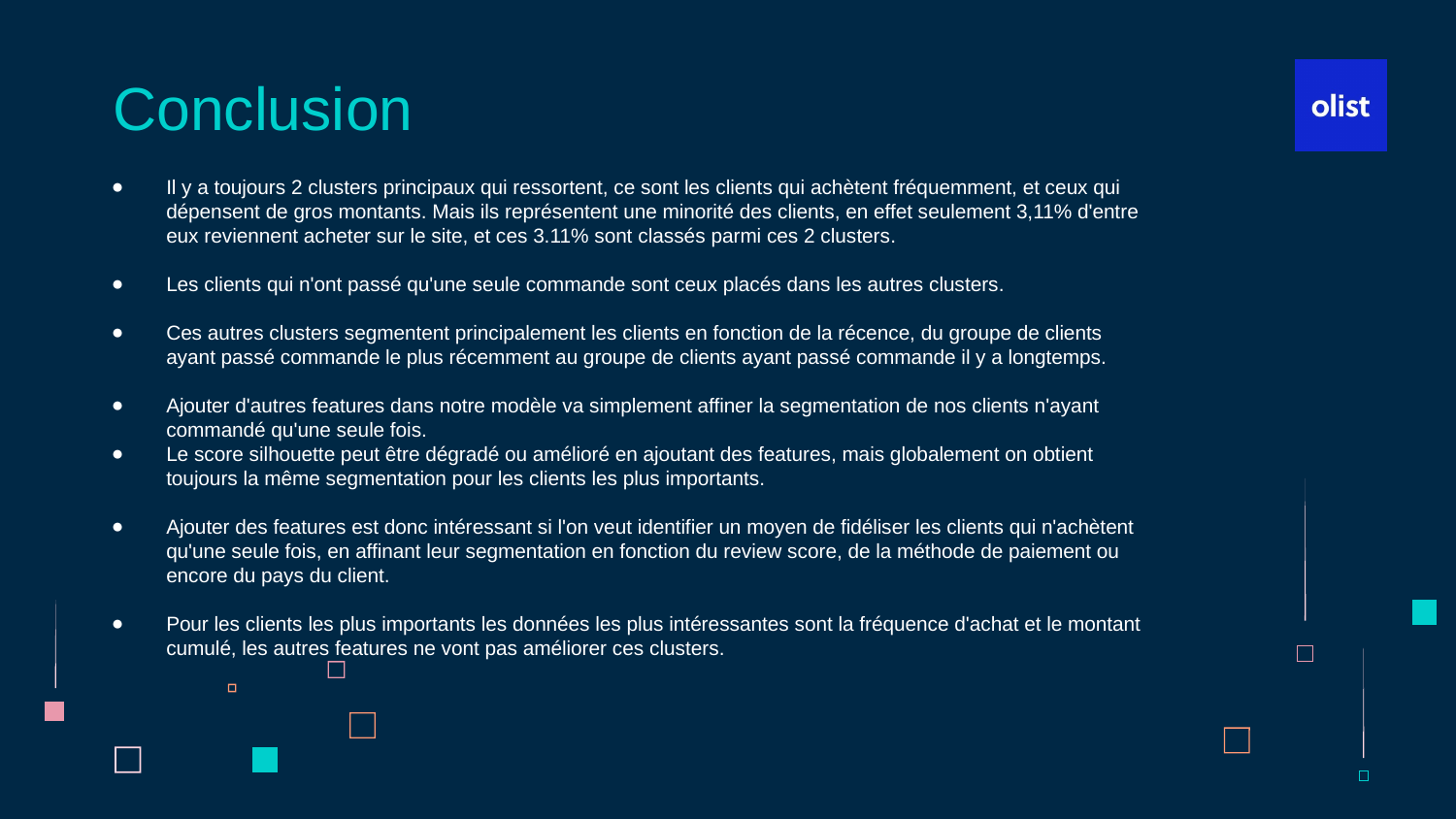

# Conclusion
Il y a toujours 2 clusters principaux qui ressortent, ce sont les clients qui achètent fréquemment, et ceux qui dépensent de gros montants. Mais ils représentent une minorité des clients, en effet seulement 3,11% d'entre eux reviennent acheter sur le site, et ces 3.11% sont classés parmi ces 2 clusters.

Les clients qui n'ont passé qu'une seule commande sont ceux placés dans les autres clusters.

Ces autres clusters segmentent principalement les clients en fonction de la récence, du groupe de clients ayant passé commande le plus récemment au groupe de clients ayant passé commande il y a longtemps.

Ajouter d'autres features dans notre modèle va simplement affiner la segmentation de nos clients n'ayant commandé qu'une seule fois.
Le score silhouette peut être dégradé ou amélioré en ajoutant des features, mais globalement on obtient toujours la même segmentation pour les clients les plus importants.

Ajouter des features est donc intéressant si l'on veut identifier un moyen de fidéliser les clients qui n'achètent qu'une seule fois, en affinant leur segmentation en fonction du review score, de la méthode de paiement ou encore du pays du client.

Pour les clients les plus importants les données les plus intéressantes sont la fréquence d'achat et le montant cumulé, les autres features ne vont pas améliorer ces clusters.